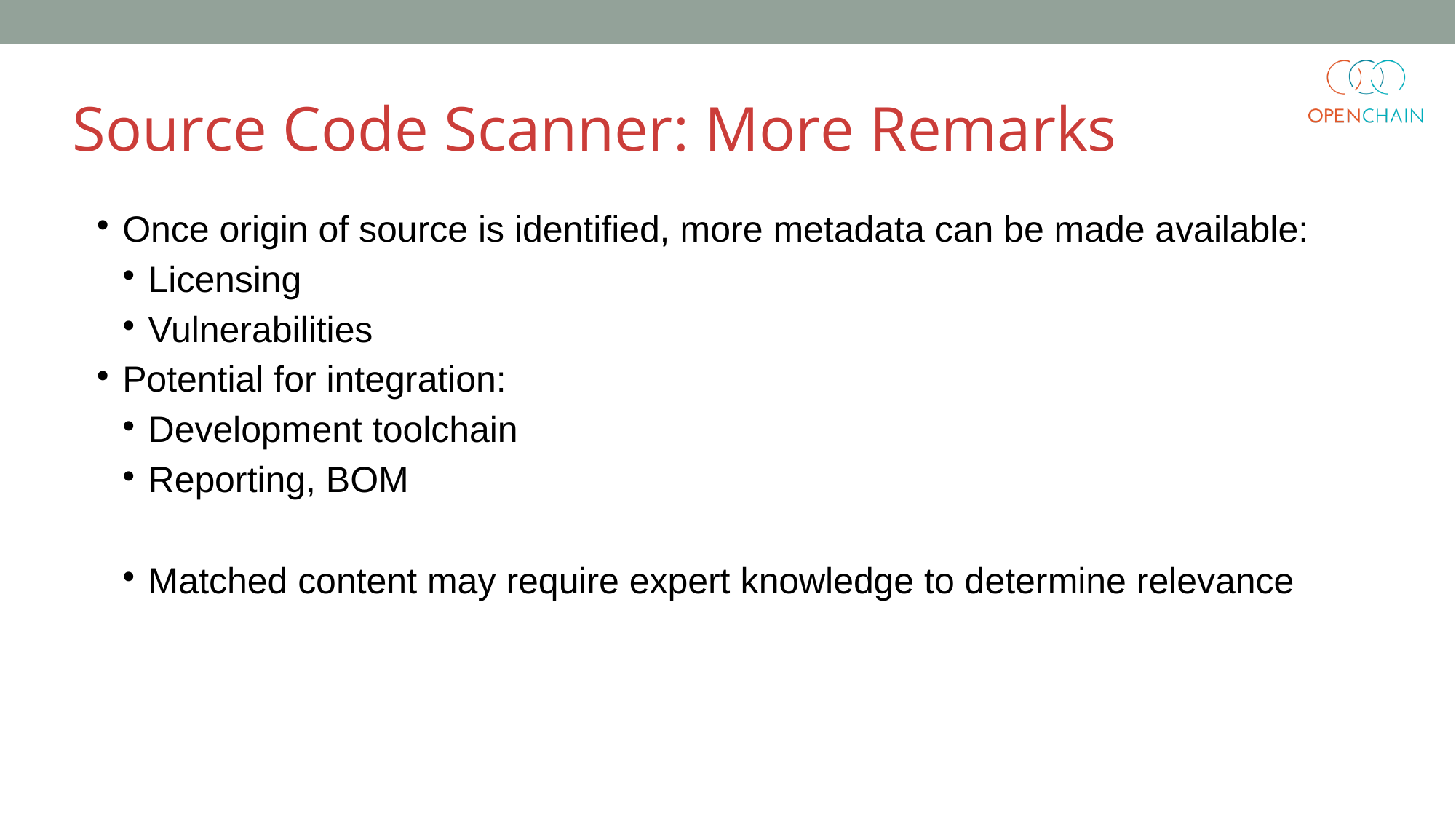

Source Code Scanner: More Remarks
Once origin of source is identified, more metadata can be made available:
Licensing
Vulnerabilities
Potential for integration:
Development toolchain
Reporting, BOM

Matched content may require expert knowledge to determine relevance